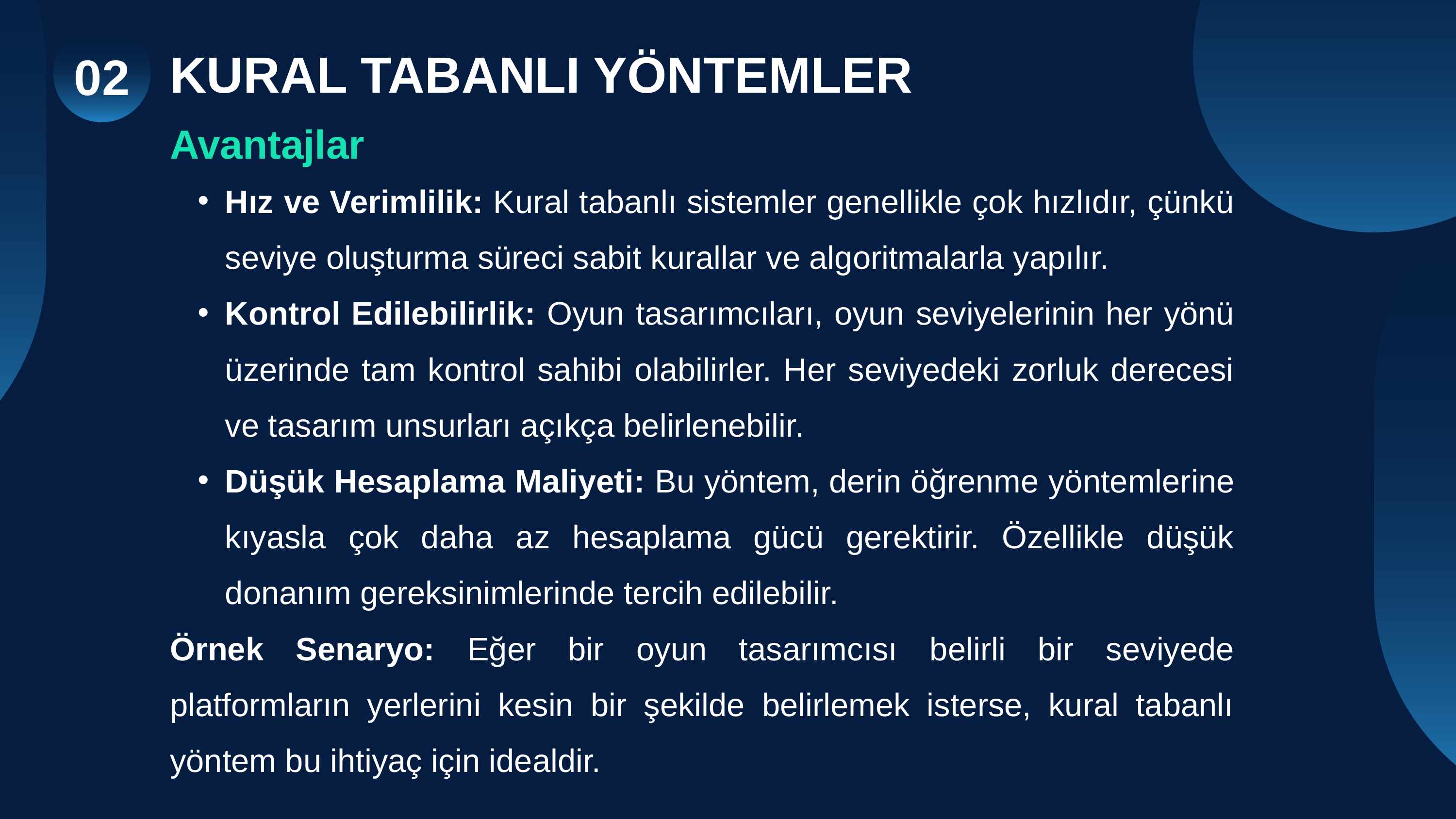

02
KURAL TABANLI YÖNTEMLER
Avantajlar
Hız ve Verimlilik: Kural tabanlı sistemler genellikle çok hızlıdır, çünkü seviye oluşturma süreci sabit kurallar ve algoritmalarla yapılır.
Kontrol Edilebilirlik: Oyun tasarımcıları, oyun seviyelerinin her yönü üzerinde tam kontrol sahibi olabilirler. Her seviyedeki zorluk derecesi ve tasarım unsurları açıkça belirlenebilir.
Düşük Hesaplama Maliyeti: Bu yöntem, derin öğrenme yöntemlerine kıyasla çok daha az hesaplama gücü gerektirir. Özellikle düşük donanım gereksinimlerinde tercih edilebilir.
Örnek Senaryo: Eğer bir oyun tasarımcısı belirli bir seviyede platformların yerlerini kesin bir şekilde belirlemek isterse, kural tabanlı yöntem bu ihtiyaç için idealdir.